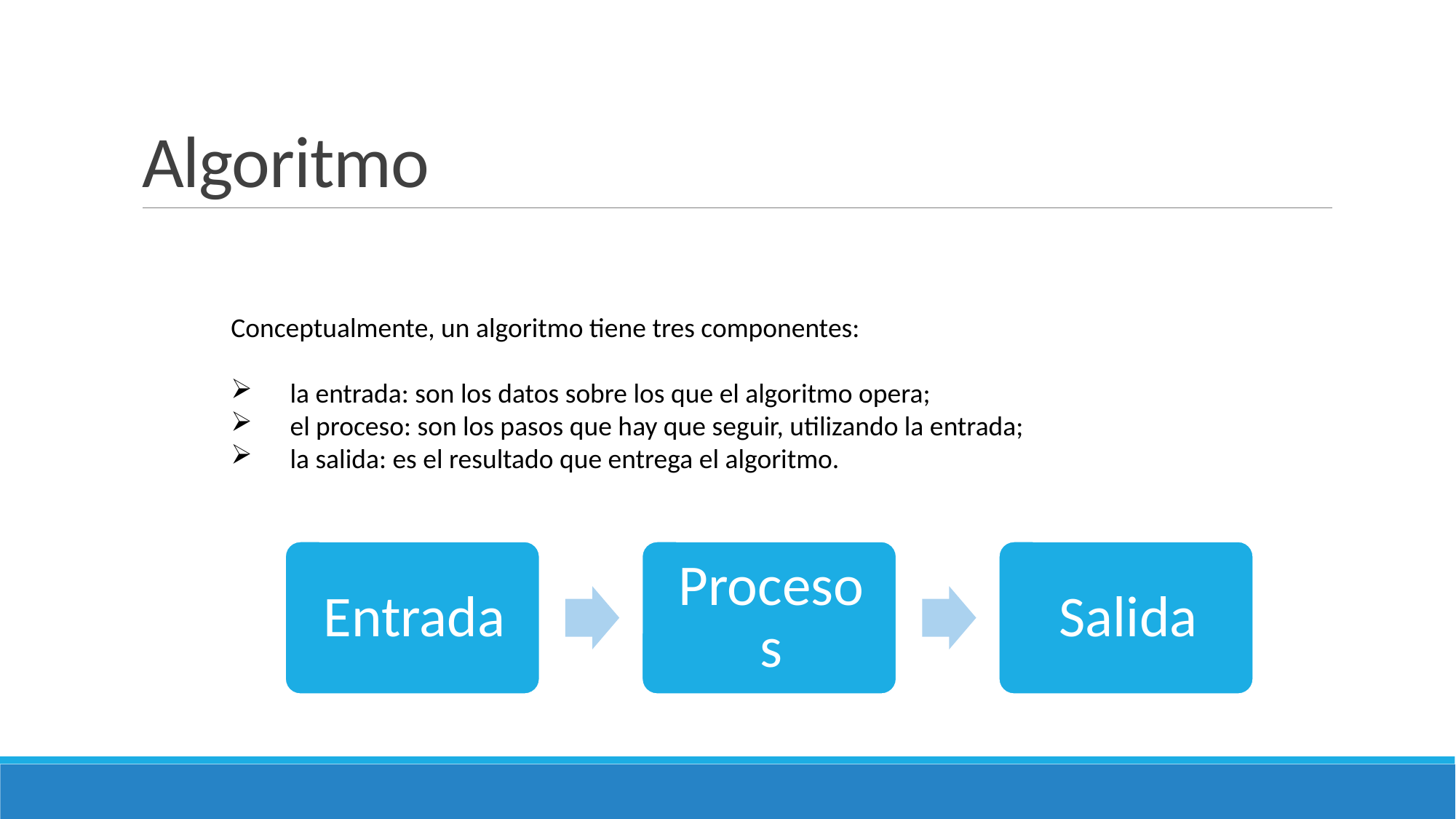

# Algoritmo
Conceptualmente, un algoritmo tiene tres componentes:

    la entrada: son los datos sobre los que el algoritmo opera;
    el proceso: son los pasos que hay que seguir, utilizando la entrada;
    la salida: es el resultado que entrega el algoritmo.
Entrada

Procesos

Salida